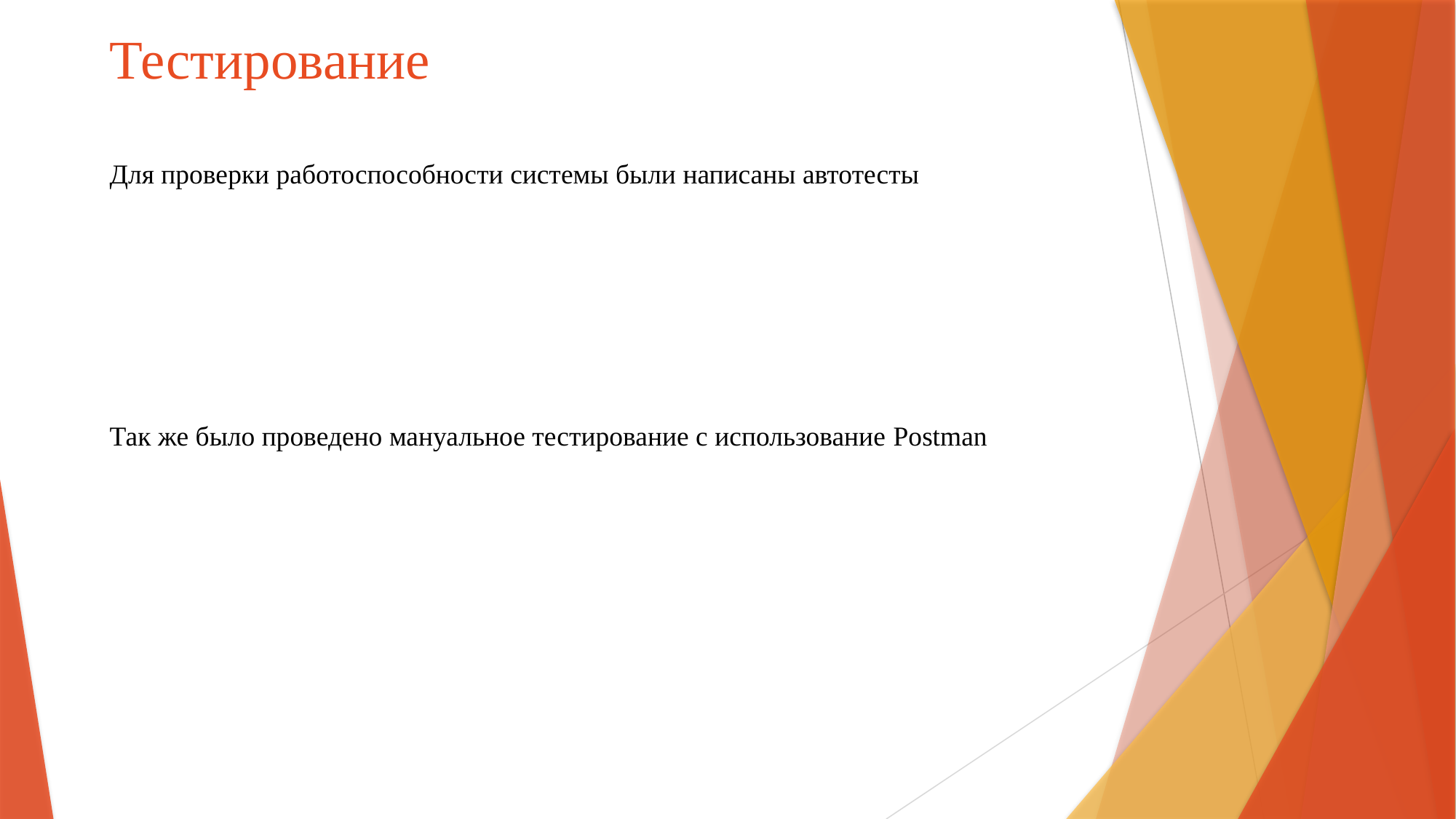

Тестирование
Для проверки работоспособности системы были написаны автотесты
Так же было проведено мануальное тестирование с использование Postman